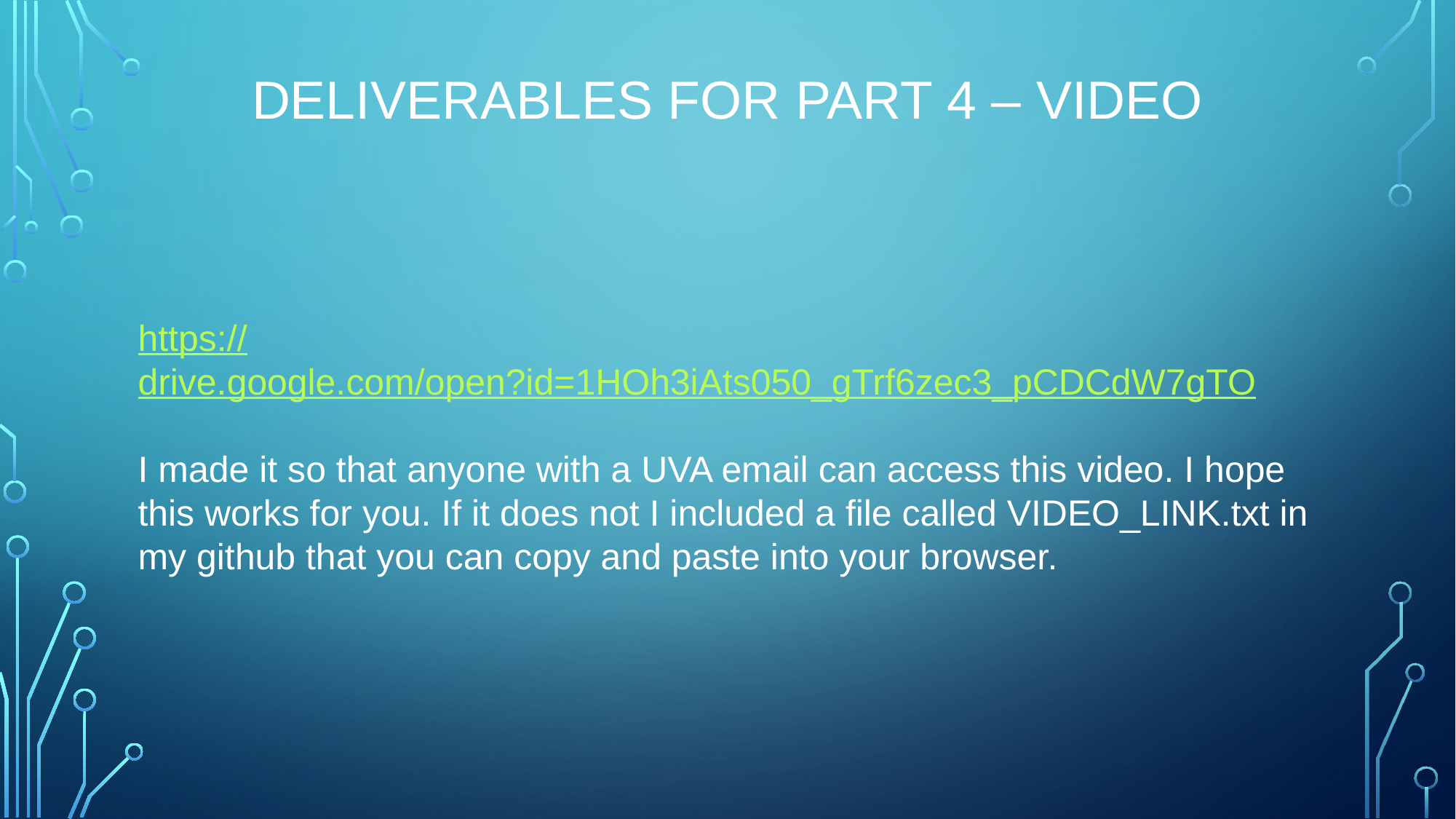

# Deliverables for part 4 – Video
https://drive.google.com/open?id=1HOh3iAts050_gTrf6zec3_pCDCdW7gTO

I made it so that anyone with a UVA email can access this video. I hope this works for you. If it does not I included a file called VIDEO_LINK.txt in my github that you can copy and paste into your browser.